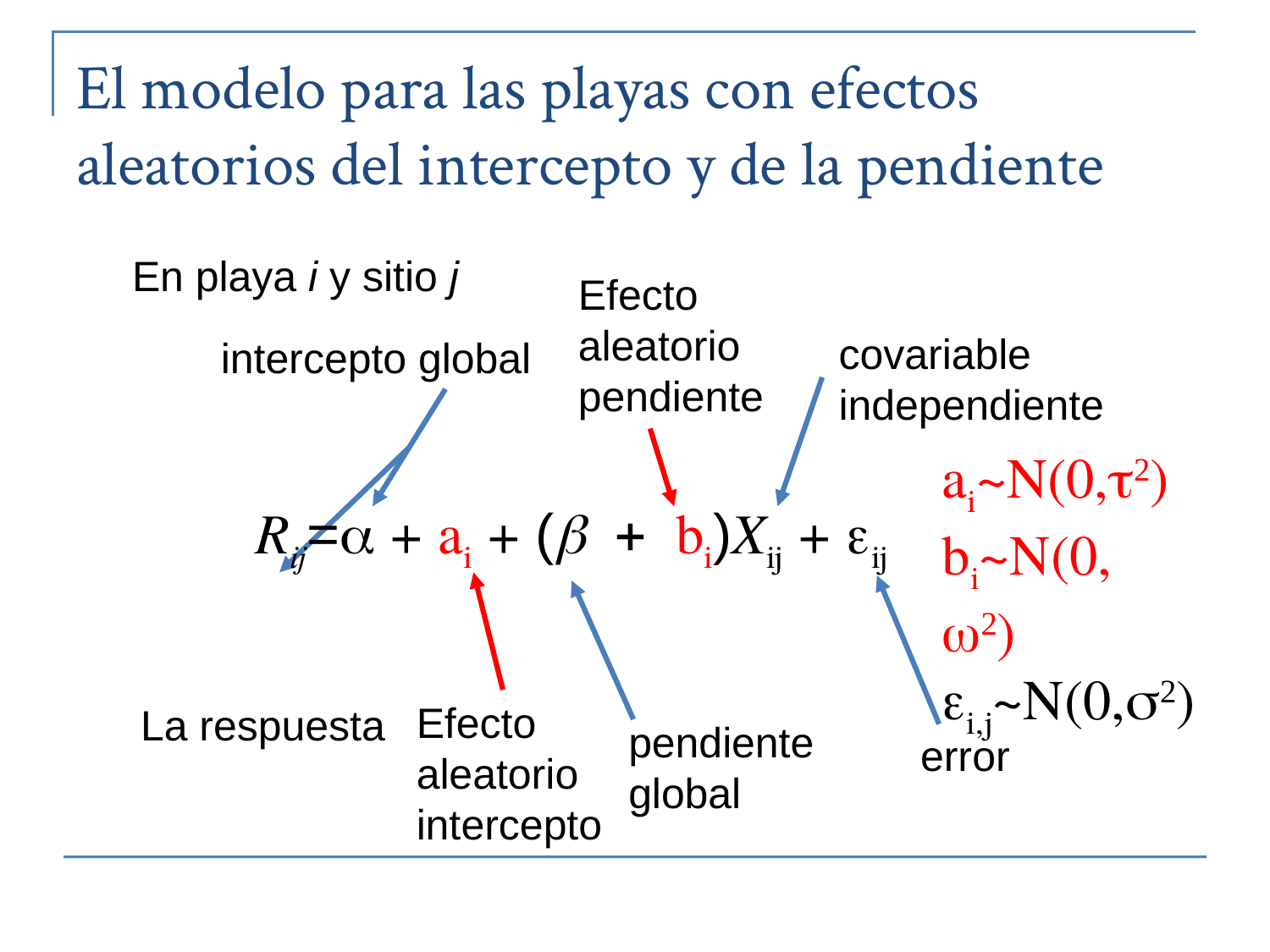

# El modelo para las playas con efectos aleatorios del intercepto y de la pendiente
En playa i y sitio j
Efecto
aleatorio
pendiente
covariable independiente
intercepto global
ai~N(0,τ2)
bi~N(0, ω2)
εi,j~N(0,σ2)
Rij=α + ai + (β + bi)Xij + εij

Efecto
aleatorio
intercepto
La respuesta
pendiente
global
error